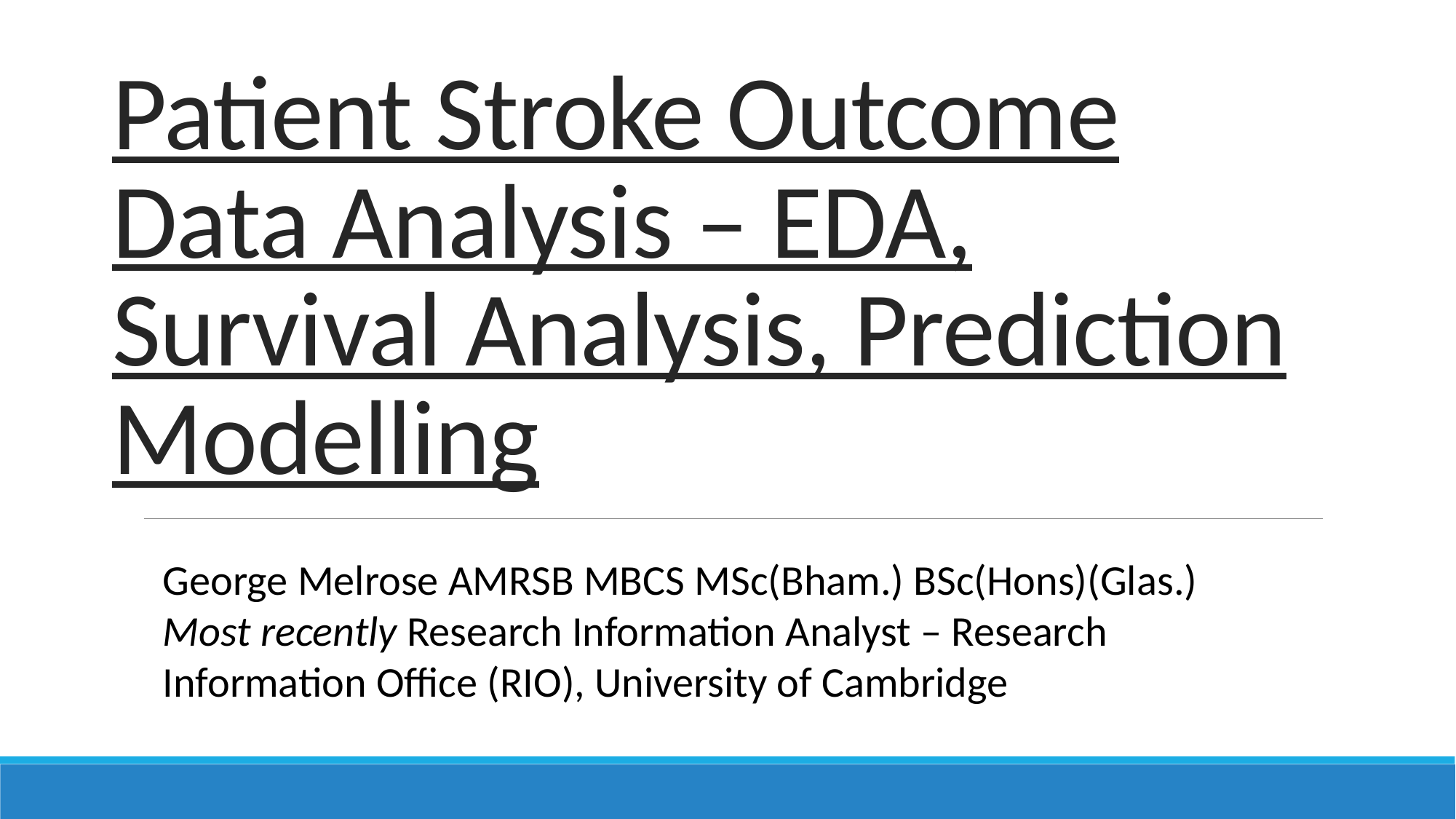

# Patient Stroke Outcome Data Analysis – EDA, Survival Analysis, Prediction Modelling
George Melrose AMRSB MBCS MSc(Bham.) BSc(Hons)(Glas.)
Most recently Research Information Analyst – Research Information Office (RIO), University of Cambridge